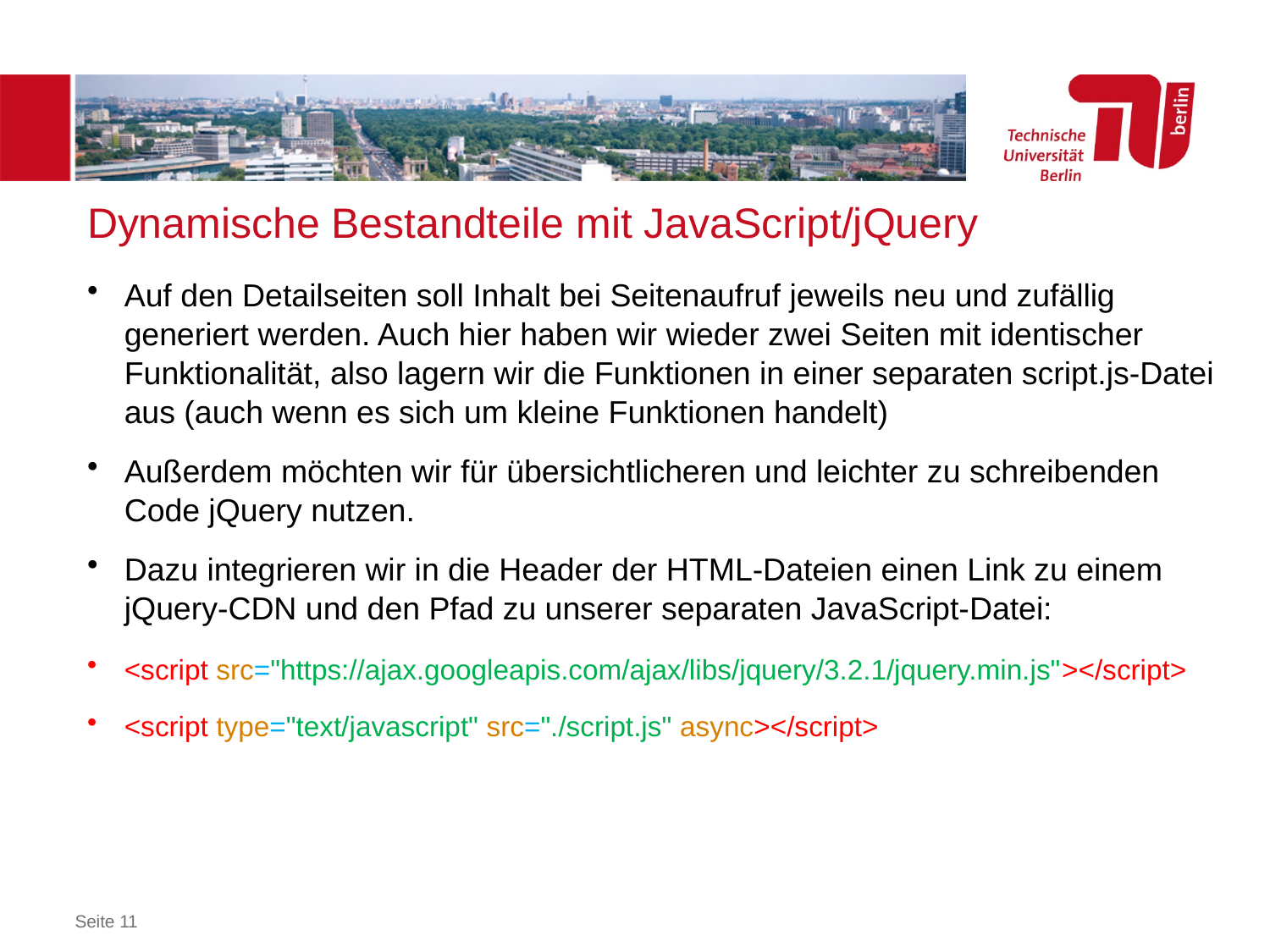

Dynamische Bestandteile mit JavaScript/jQuery
Auf den Detailseiten soll Inhalt bei Seitenaufruf jeweils neu und zufällig generiert werden. Auch hier haben wir wieder zwei Seiten mit identischer Funktionalität, also lagern wir die Funktionen in einer separaten script.js-Datei aus (auch wenn es sich um kleine Funktionen handelt)
Außerdem möchten wir für übersichtlicheren und leichter zu schreibenden Code jQuery nutzen.
Dazu integrieren wir in die Header der HTML-Dateien einen Link zu einem jQuery-CDN und den Pfad zu unserer separaten JavaScript-Datei:
<script src="https://ajax.googleapis.com/ajax/libs/jquery/3.2.1/jquery.min.js"></script>
<script type="text/javascript" src="./script.js" async></script>

Seite 11